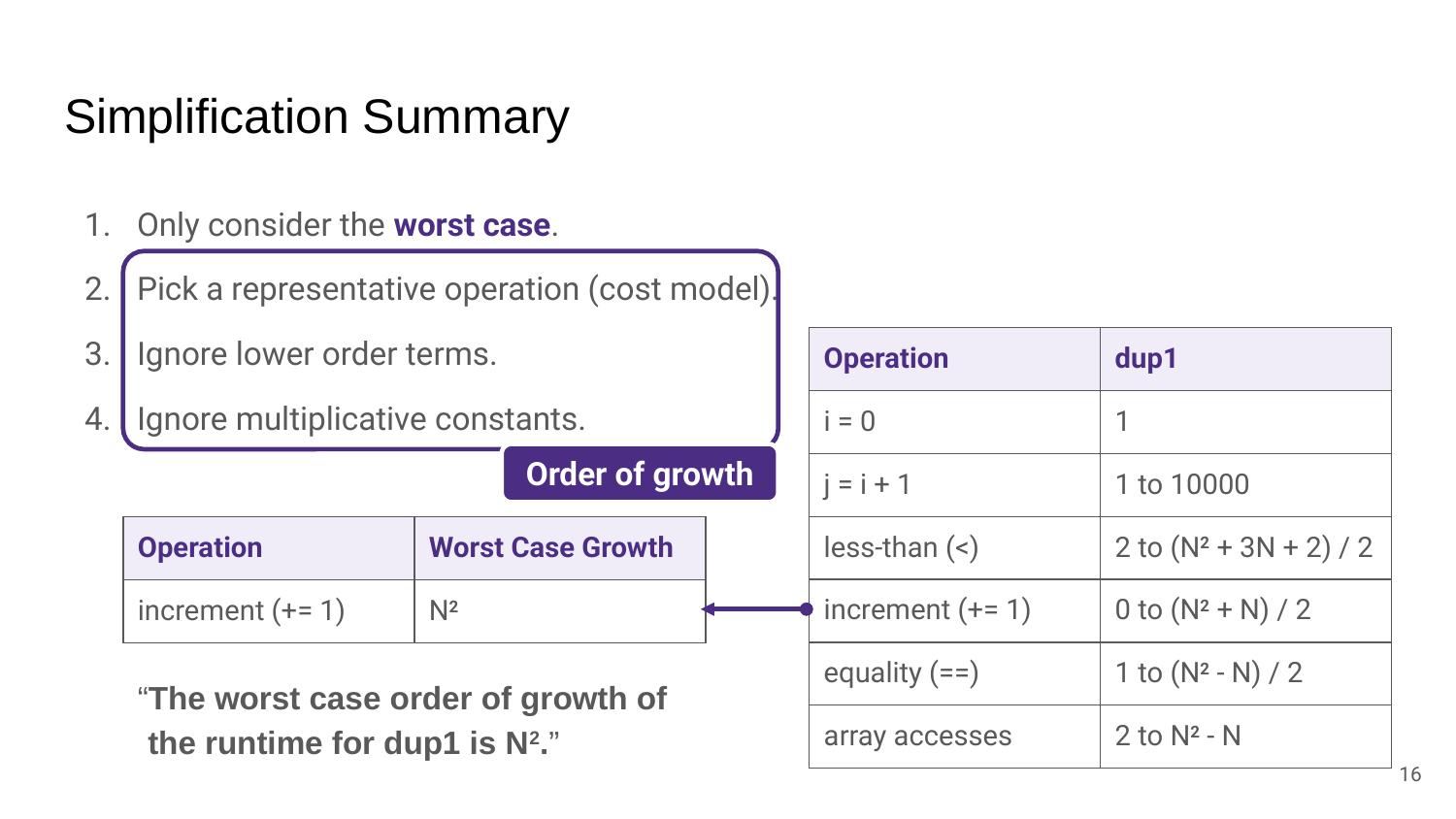

# Simplification Summary
Only consider the worst case.
Pick a representative operation (cost model).
Ignore lower order terms.
Ignore multiplicative constants.

| Operation | dup1 |
| --- | --- |
| i = 0 | 1 |
| j = i + 1 | 1 to 10000 |
| less-than (<) | 2 to (N2 + 3N + 2) / 2 |
| increment (+= 1) | 0 to (N2 + N) / 2 |
| equality (==) | 1 to (N2 - N) / 2 |
| array accesses | 2 to N2 - N |
Order of growth
| Operation | Worst Case Growth |
| --- | --- |
| increment (+= 1) | N2 |
“The worst case order of growth of the runtime for dup1 is N2.”
16